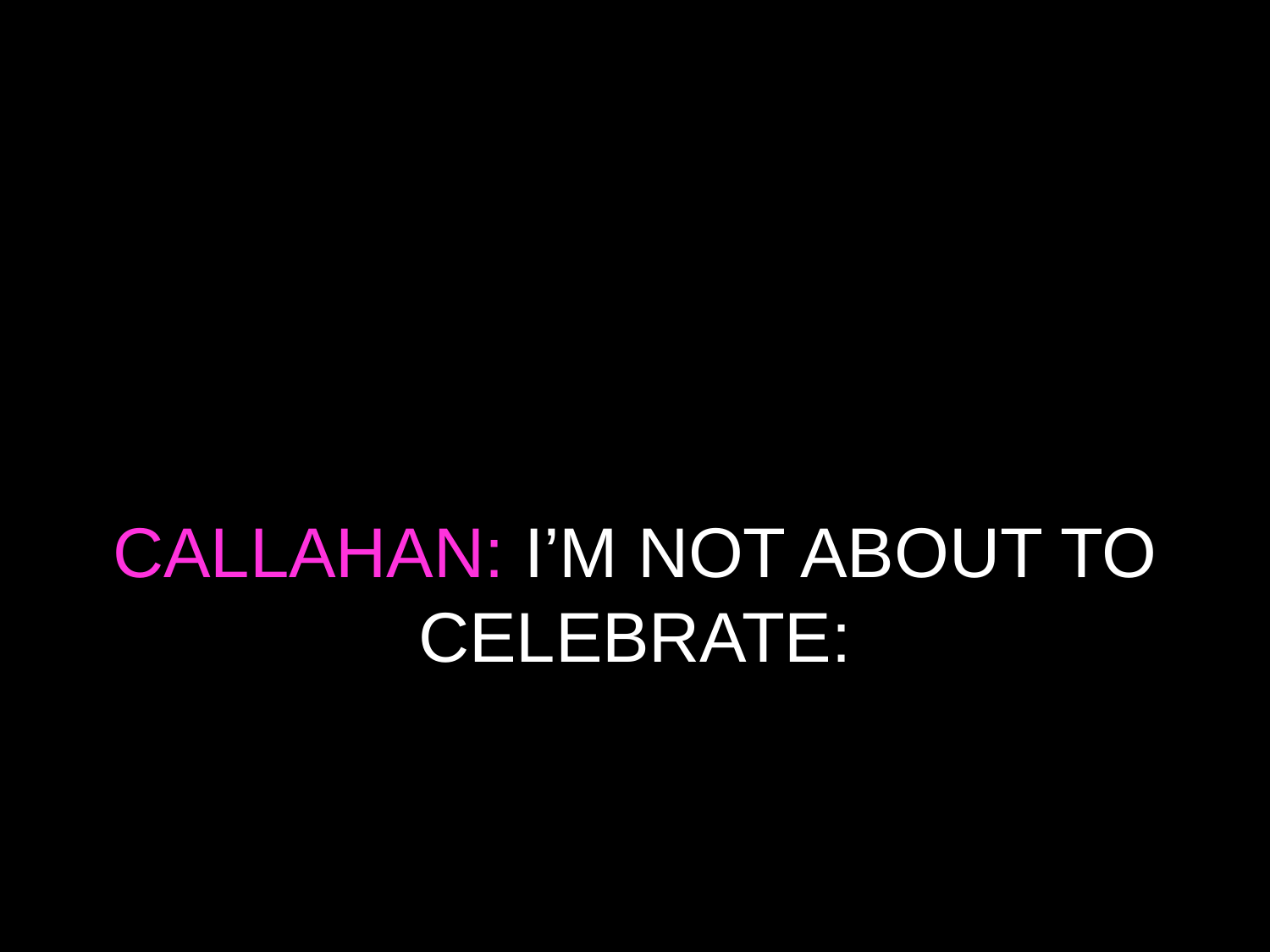

# CALLAHAN: I’M NOT ABOUT TO CELEBRATE: